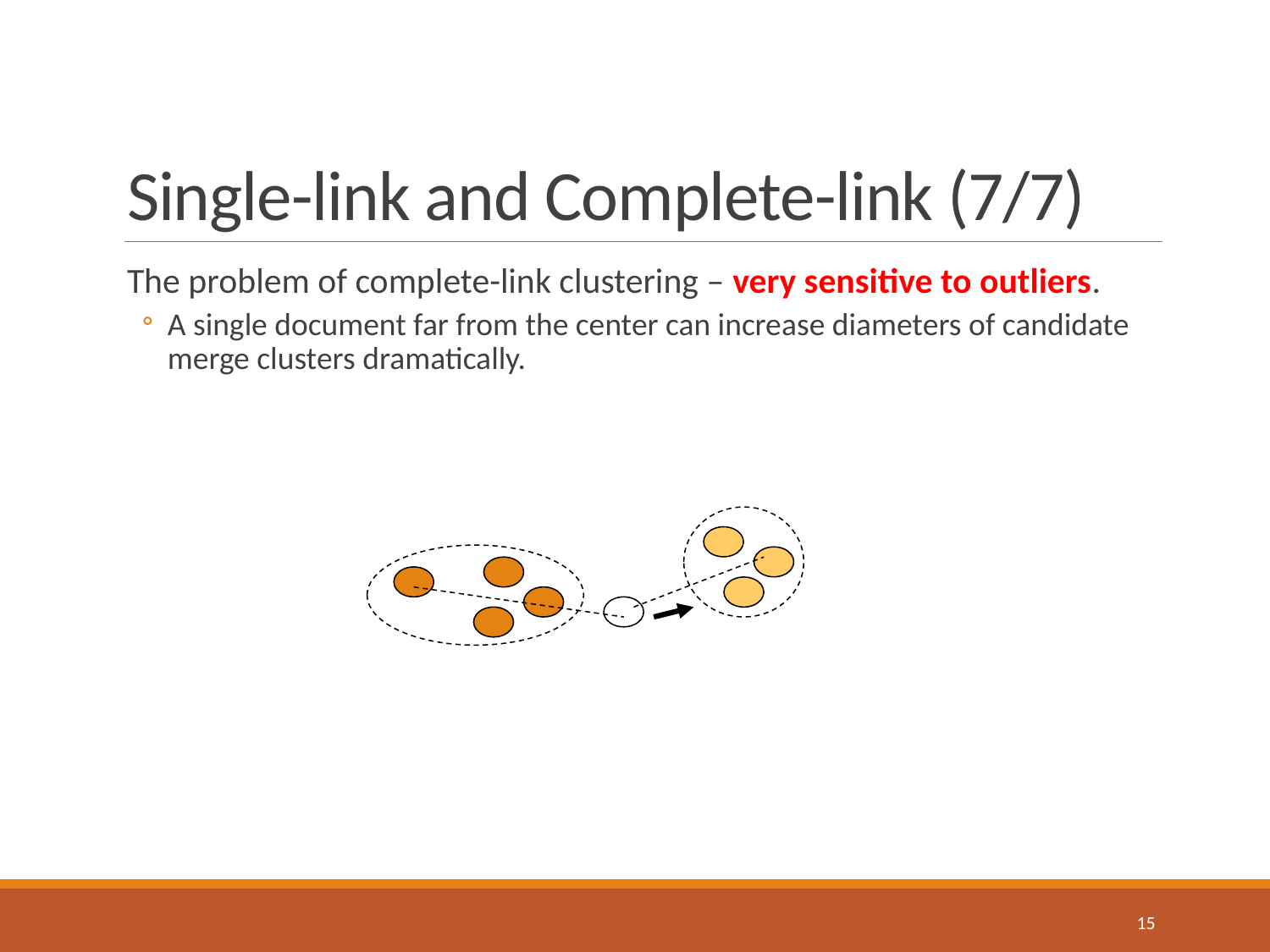

# Single-link and Complete-link (7/7)
The problem of complete-link clustering – very sensitive to outliers.
A single document far from the center can increase diameters of candidate merge clusters dramatically.

15